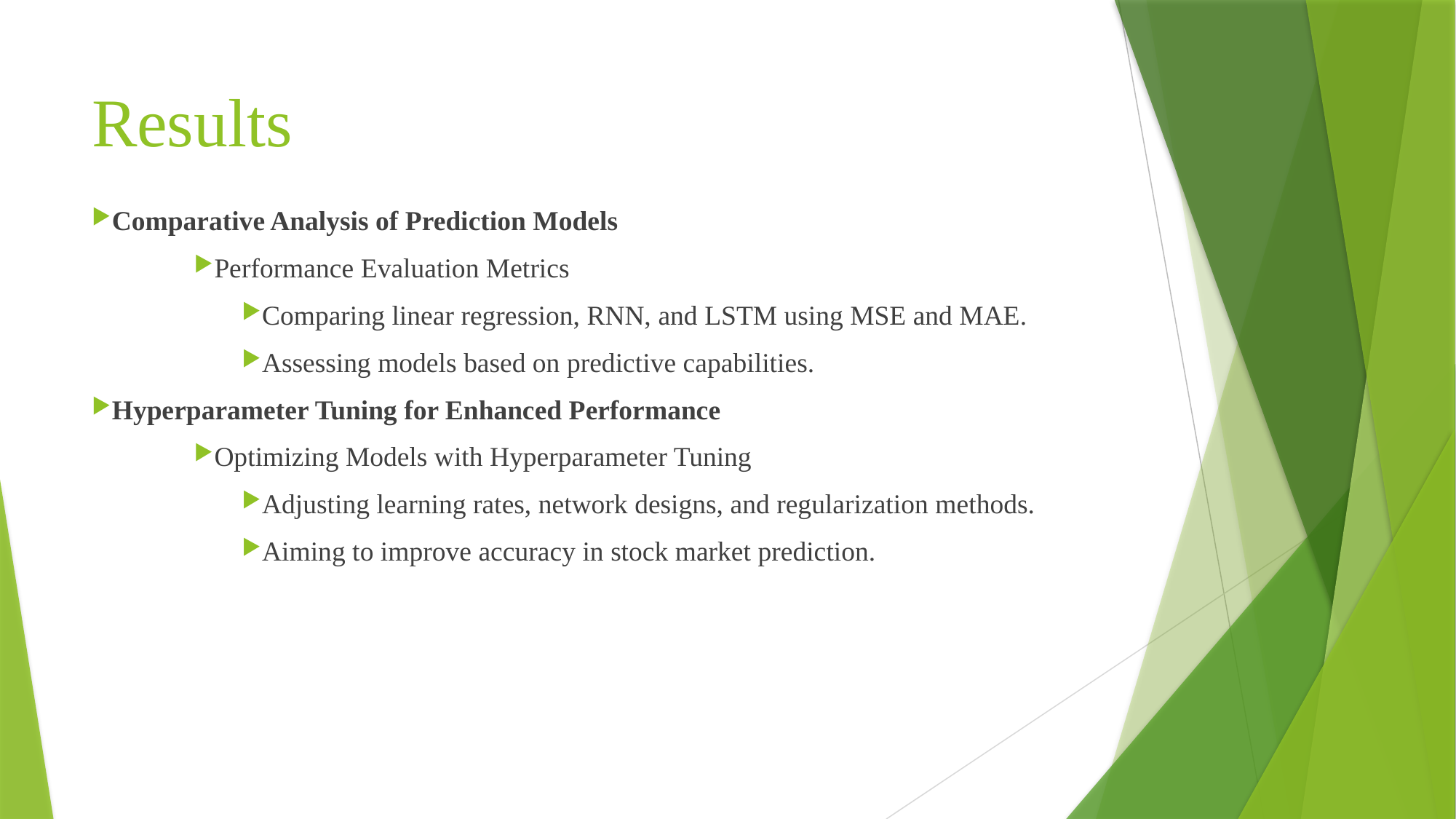

# Results
Comparative Analysis of Prediction Models
Performance Evaluation Metrics
Comparing linear regression, RNN, and LSTM using MSE and MAE.
Assessing models based on predictive capabilities.
Hyperparameter Tuning for Enhanced Performance
Optimizing Models with Hyperparameter Tuning
Adjusting learning rates, network designs, and regularization methods.
Aiming to improve accuracy in stock market prediction.